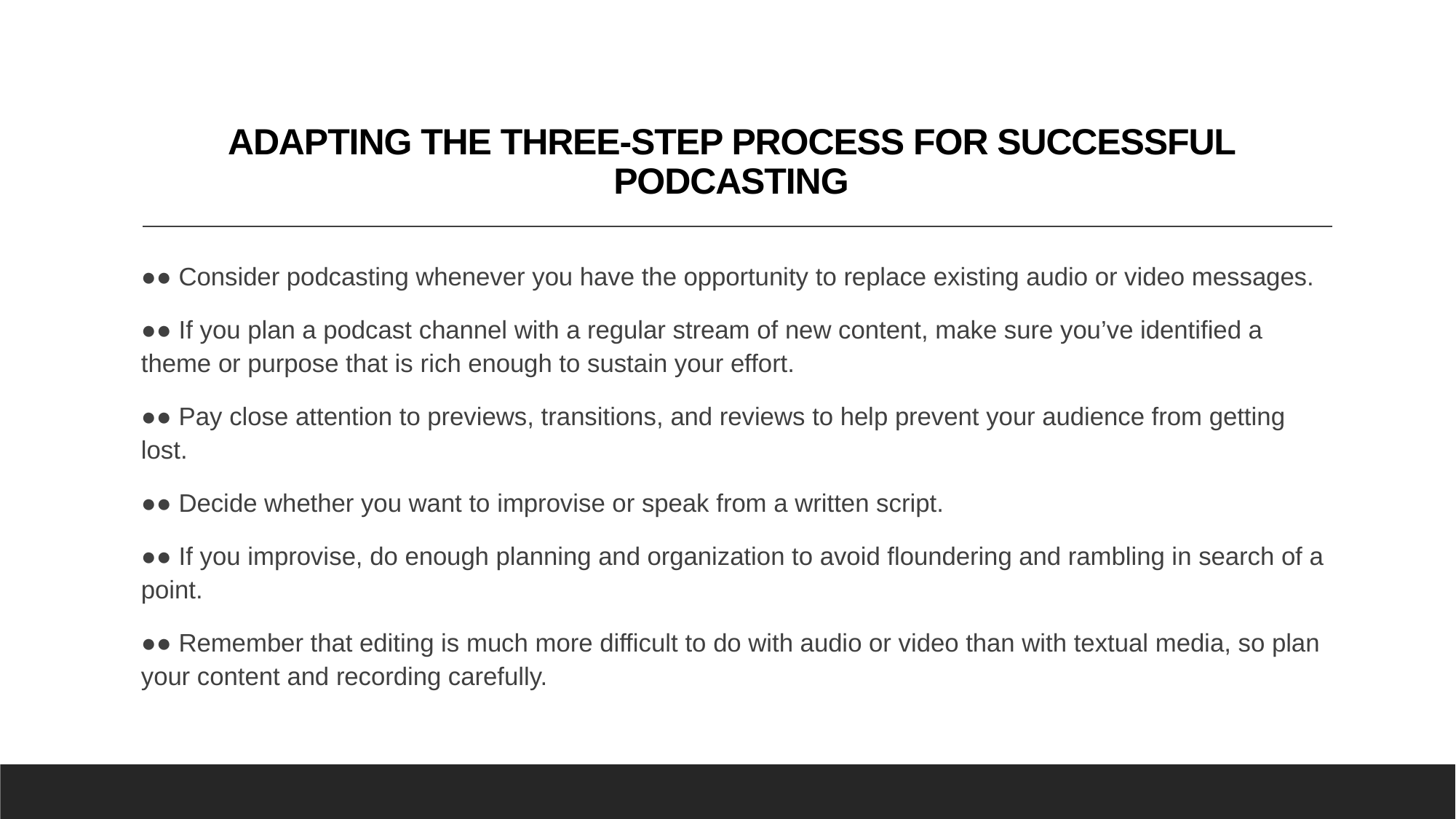

# ADAPTING THE THREE-STEP PROCESS FOR SUCCESSFUL PODCASTING
●● Consider podcasting whenever you have the opportunity to replace existing audio or video messages.
●● If you plan a podcast channel with a regular stream of new content, make sure you’ve identified a theme or purpose that is rich enough to sustain your effort.
●● Pay close attention to previews, transitions, and reviews to help prevent your audience from getting lost.
●● Decide whether you want to improvise or speak from a written script.
●● If you improvise, do enough planning and organization to avoid floundering and rambling in search of a point.
●● Remember that editing is much more difficult to do with audio or video than with textual media, so plan your content and recording carefully.